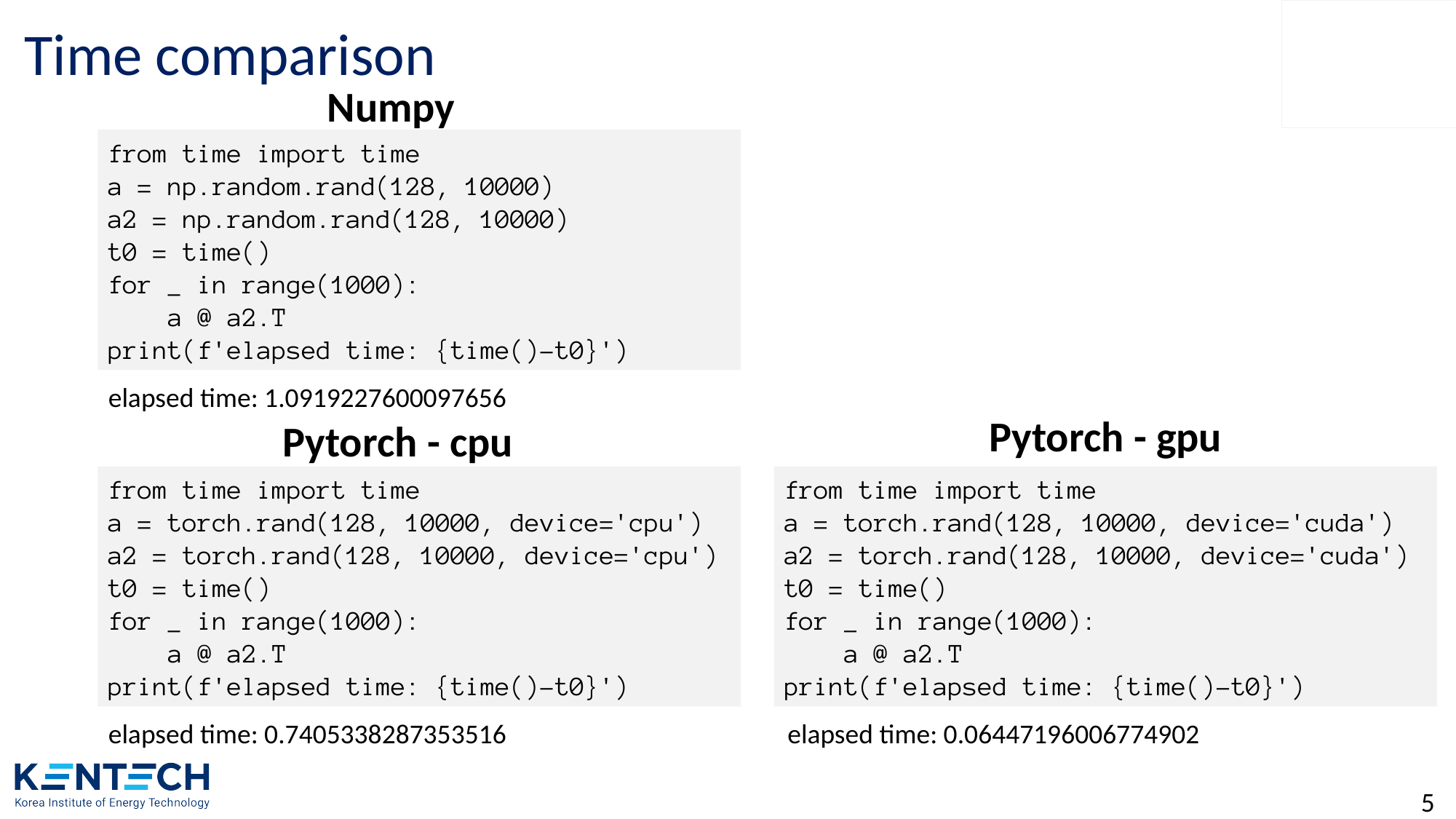

# Time comparison
Numpy
from time import time
a = np.random.rand(128, 10000)
a2 = np.random.rand(128, 10000)
t0 = time()
for _ in range(1000):
    a @ a2.T
print(f'elapsed time: {time()-t0}')
elapsed time: 1.0919227600097656
Pytorch - gpu
Pytorch - cpu
from time import time
a = torch.rand(128, 10000, device='cpu')
a2 = torch.rand(128, 10000, device='cpu')
t0 = time()
for _ in range(1000):
    a @ a2.T
print(f'elapsed time: {time()-t0}')
from time import time
a = torch.rand(128, 10000, device='cuda')
a2 = torch.rand(128, 10000, device='cuda')
t0 = time()
for _ in range(1000):
    a @ a2.T
print(f'elapsed time: {time()-t0}')
elapsed time: 0.7405338287353516
elapsed time: 0.06447196006774902
5